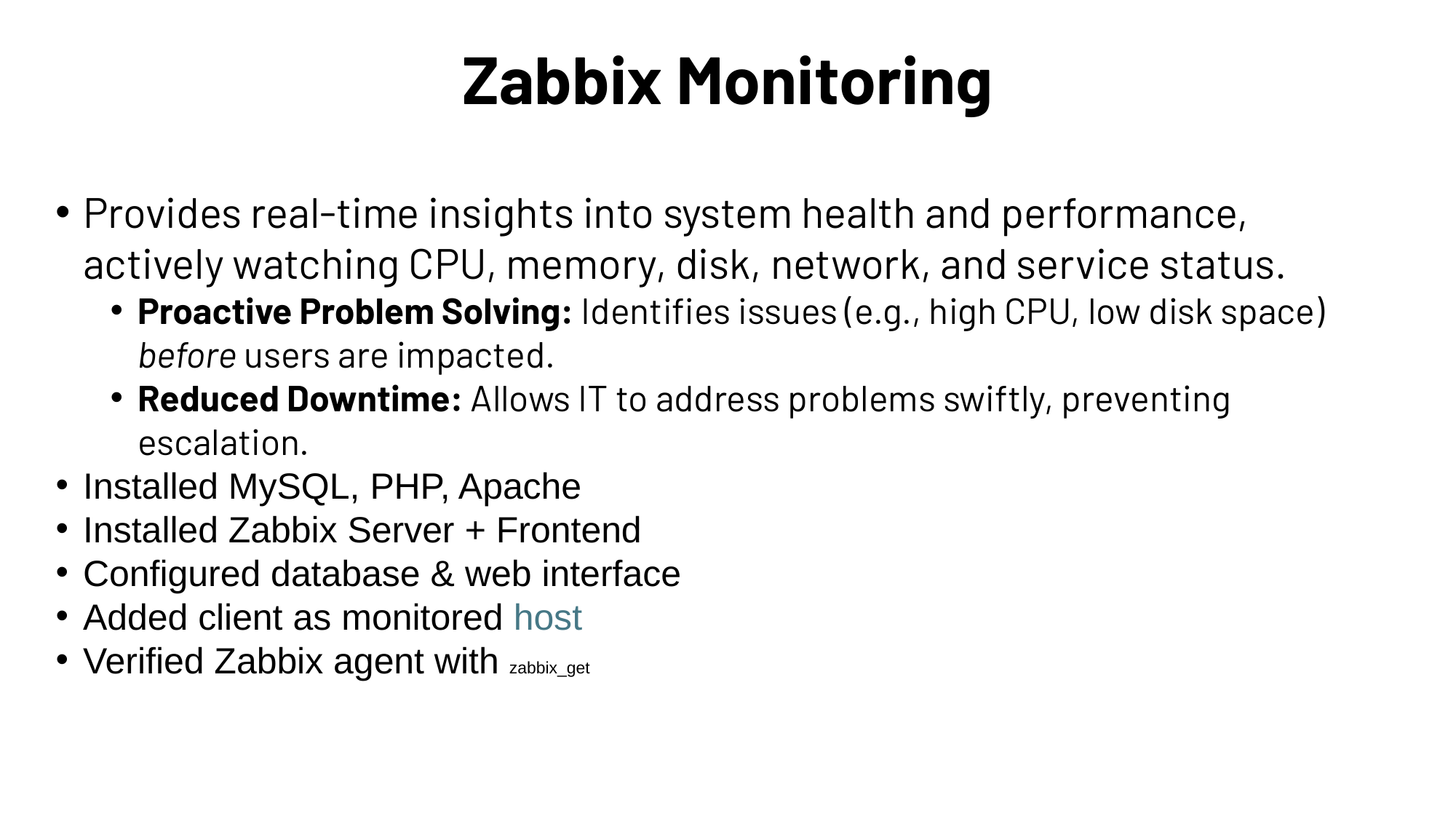

# Zabbix Monitoring

Provides real-time insights into system health and performance, actively watching CPU, memory, disk, network, and service status.
Proactive Problem Solving: Identifies issues (e.g., high CPU, low disk space) before users are impacted.
Reduced Downtime: Allows IT to address problems swiftly, preventing escalation.
Installed MySQL, PHP, Apache
Installed Zabbix Server + Frontend
Configured database & web interface
Added client as monitored host
Verified Zabbix agent with zabbix_get